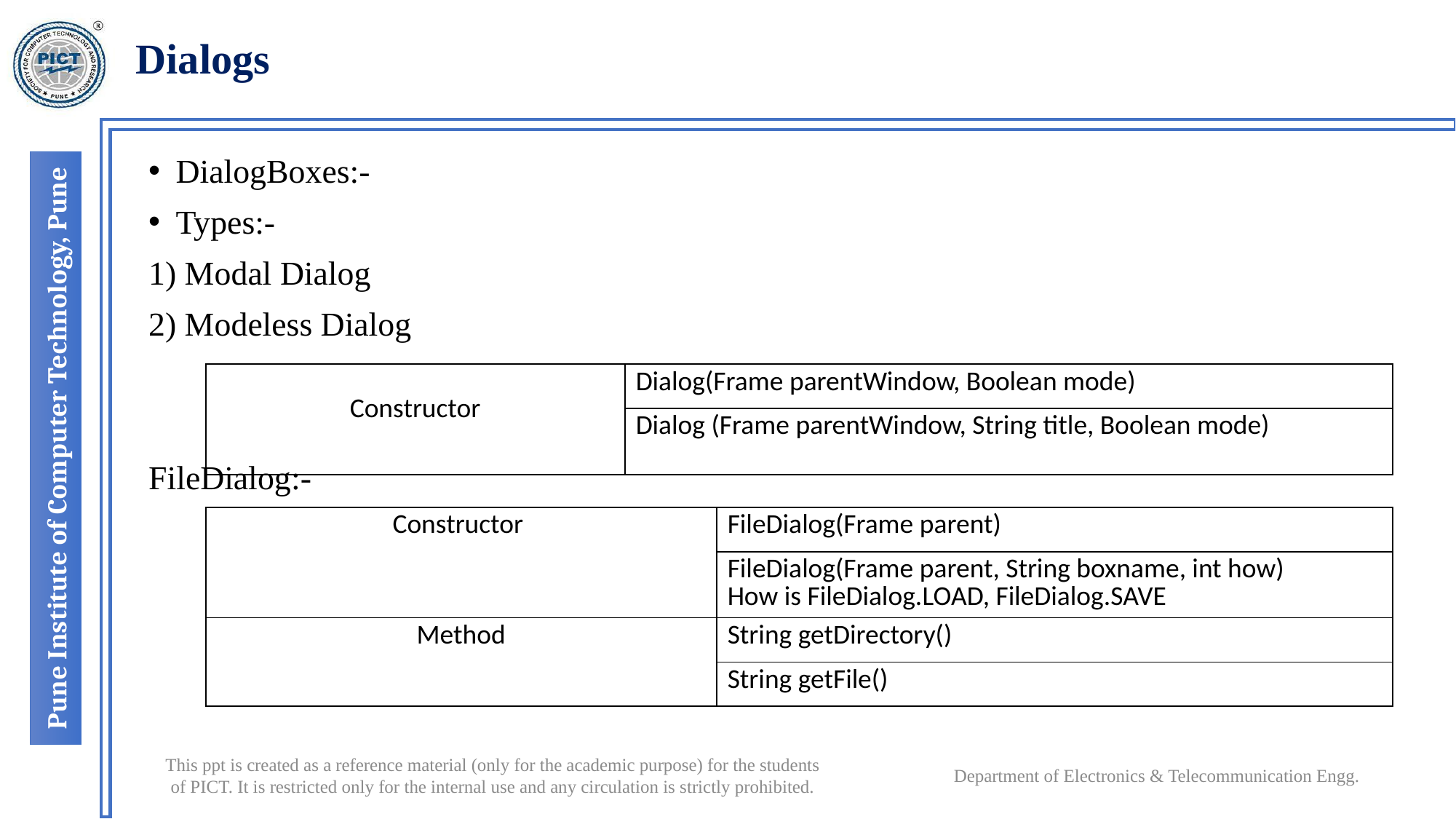

# Dialogs
DialogBoxes:-
Types:-
1) Modal Dialog
2) Modeless Dialog

FileDialog:-

| Constructor | Dialog(Frame parentWindow, Boolean mode) |
| --- | --- |
|  | Dialog (Frame parentWindow, String title, Boolean mode) |
| Constructor | FileDialog(Frame parent) |
| --- | --- |
|  | FileDialog(Frame parent, String boxname, int how) How is FileDialog.LOAD, FileDialog.SAVE |
| Method | String getDirectory() |
|  | String getFile() |
Department of Electronics & Telecommunication Engg.